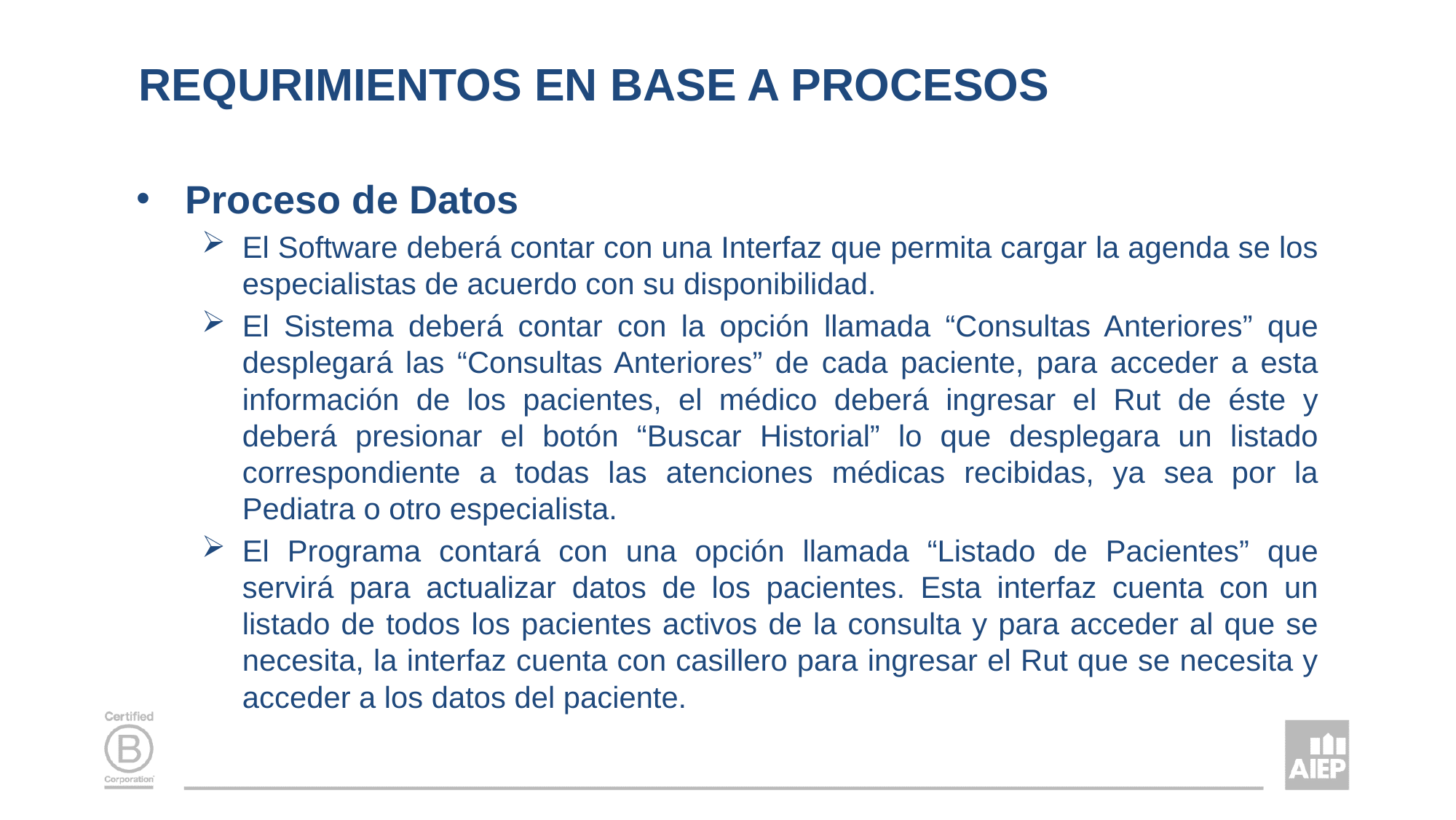

# REQURIMIENTOS EN BASE A PROCESOS
Proceso de Datos
El Software deberá contar con una Interfaz que permita cargar la agenda se los especialistas de acuerdo con su disponibilidad.
El Sistema deberá contar con la opción llamada “Consultas Anteriores” que desplegará las “Consultas Anteriores” de cada paciente, para acceder a esta información de los pacientes, el médico deberá ingresar el Rut de éste y deberá presionar el botón “Buscar Historial” lo que desplegara un listado correspondiente a todas las atenciones médicas recibidas, ya sea por la Pediatra o otro especialista.
El Programa contará con una opción llamada “Listado de Pacientes” que servirá para actualizar datos de los pacientes. Esta interfaz cuenta con un listado de todos los pacientes activos de la consulta y para acceder al que se necesita, la interfaz cuenta con casillero para ingresar el Rut que se necesita y acceder a los datos del paciente.